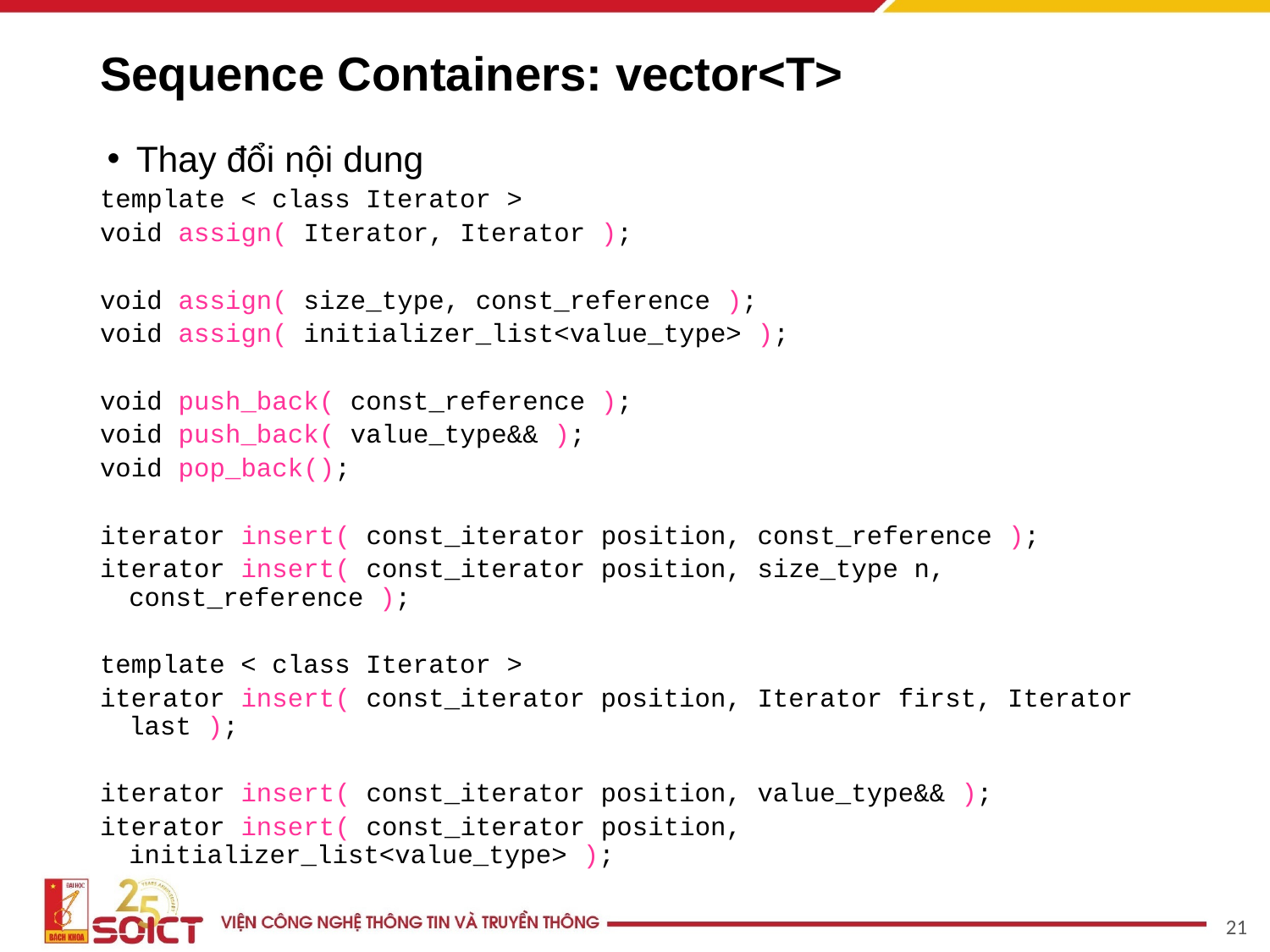

# Sequence Containers: vector<T>
Thay đổi nội dung
template < class Iterator >
void assign( Iterator, Iterator );

void assign( size_type, const_reference );
void assign( initializer_list<value_type> );

void push_back( const_reference );
void push_back( value_type&& );
void pop_back();

iterator insert( const_iterator position, const_reference );
iterator insert( const_iterator position, size_type n, const_reference );

template < class Iterator >
iterator insert( const_iterator position, Iterator first, Iterator last );

iterator insert( const_iterator position, value_type&& );
iterator insert( const_iterator position, initializer_list<value_type> );

21